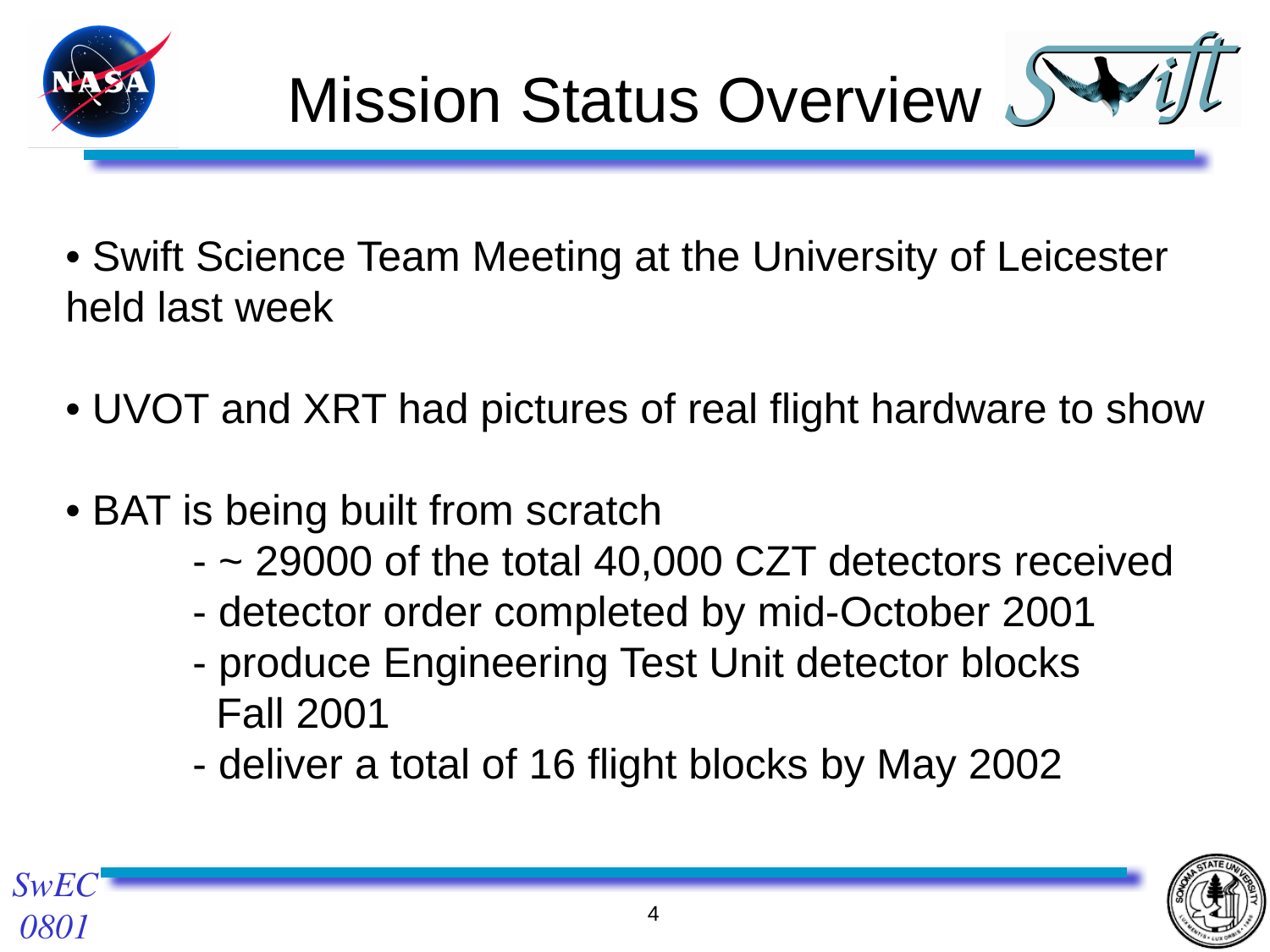

Mission Status Overview
• Swift Science Team Meeting at the University of Leicester
held last week

• UVOT and XRT had pictures of real flight hardware to show

• BAT is being built from scratch
	- ~ 29000 of the total 40,000 CZT detectors received
	- detector order completed by mid-October 2001
	- produce Engineering Test Unit detector blocks
	  Fall 2001
	- deliver a total of 16 flight blocks by May 2002